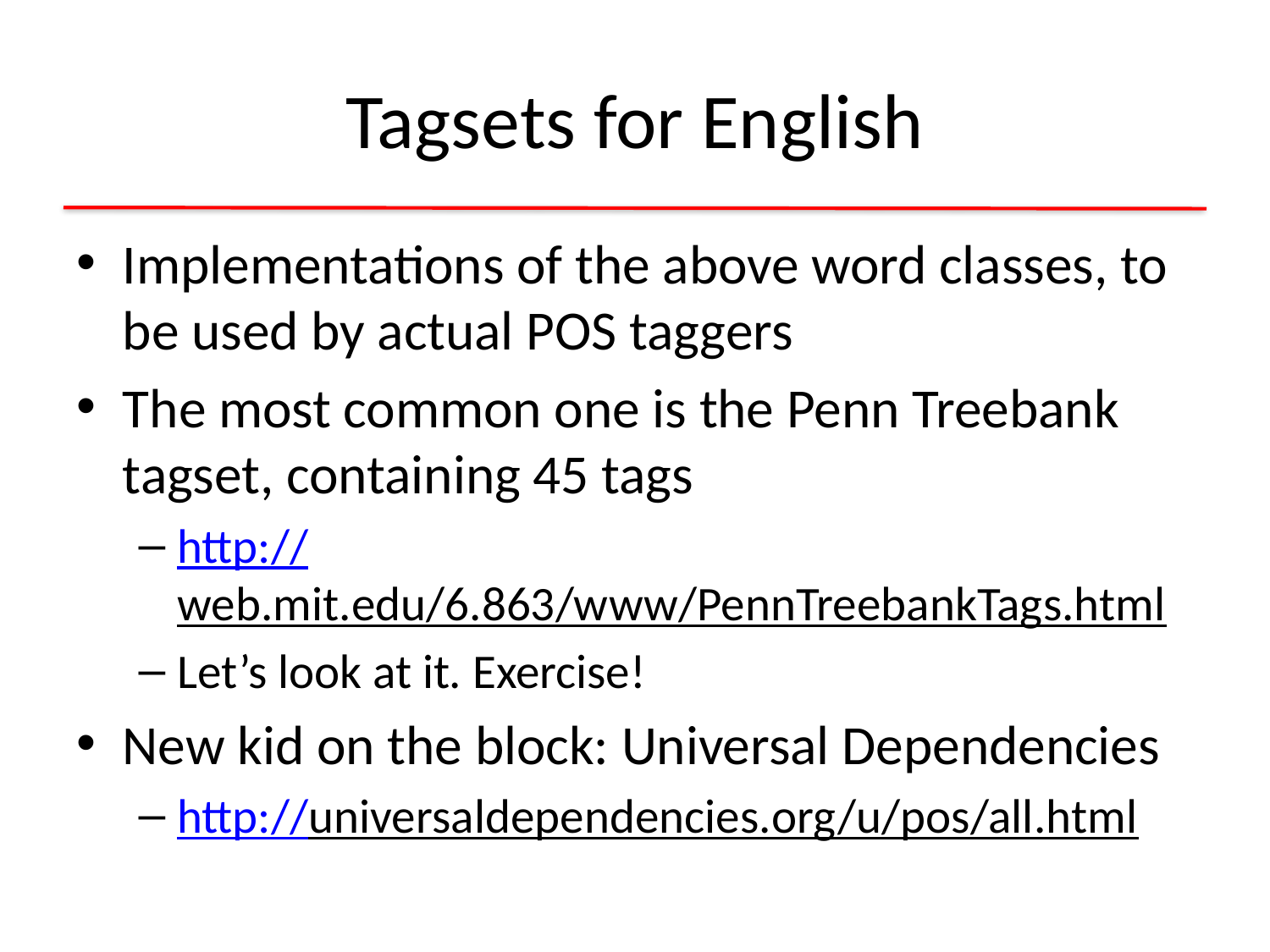

# Tagsets for English
Implementations of the above word classes, to be used by actual POS taggers
The most common one is the Penn Treebank tagset, containing 45 tags
http://web.mit.edu/6.863/www/PennTreebankTags.html
Let’s look at it. Exercise!
New kid on the block: Universal Dependencies
http://universaldependencies.org/u/pos/all.html